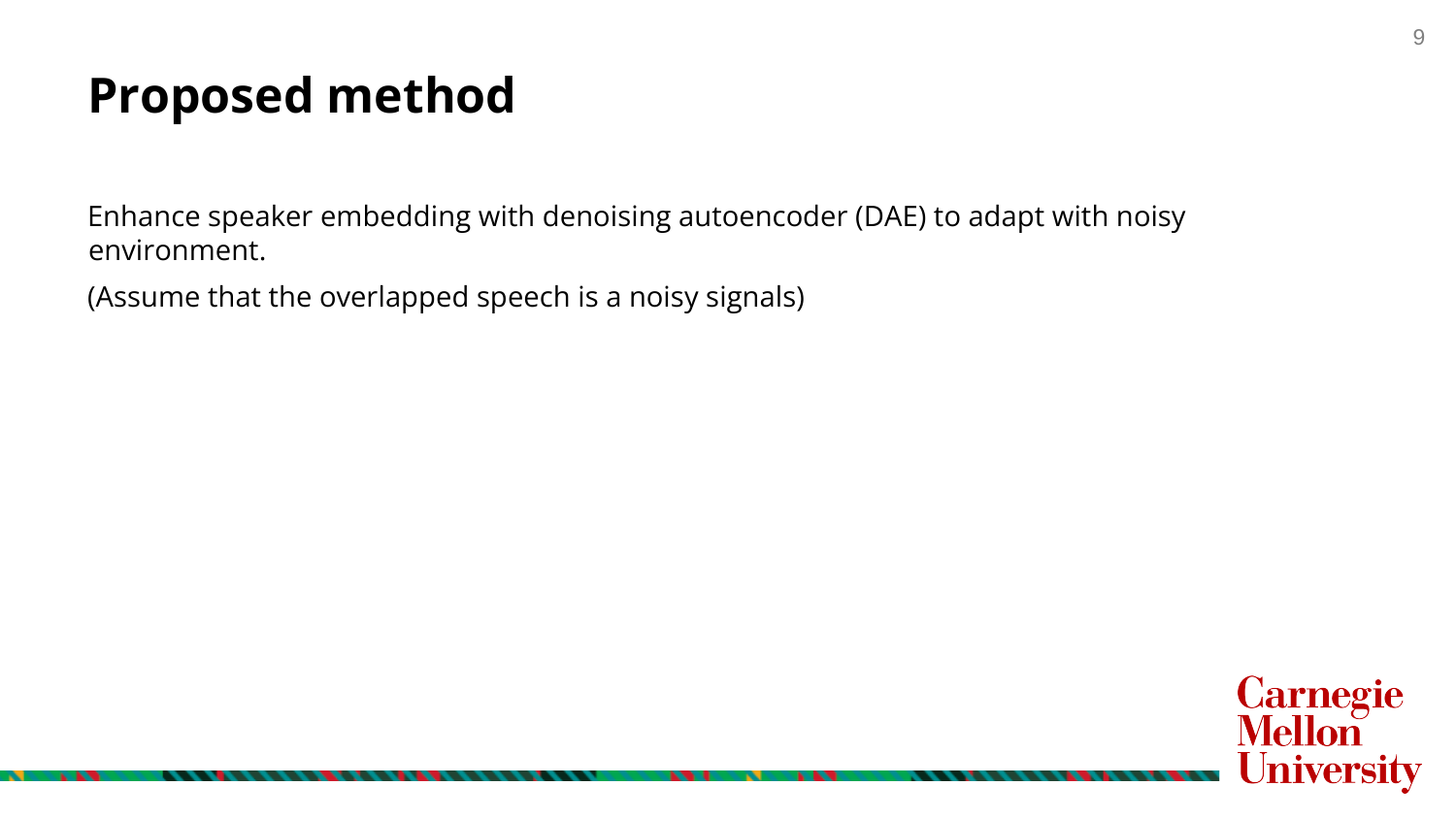

# Proposed method
Enhance speaker embedding with denoising autoencoder (DAE) to adapt with noisy environment.
(Assume that the overlapped speech is a noisy signals)